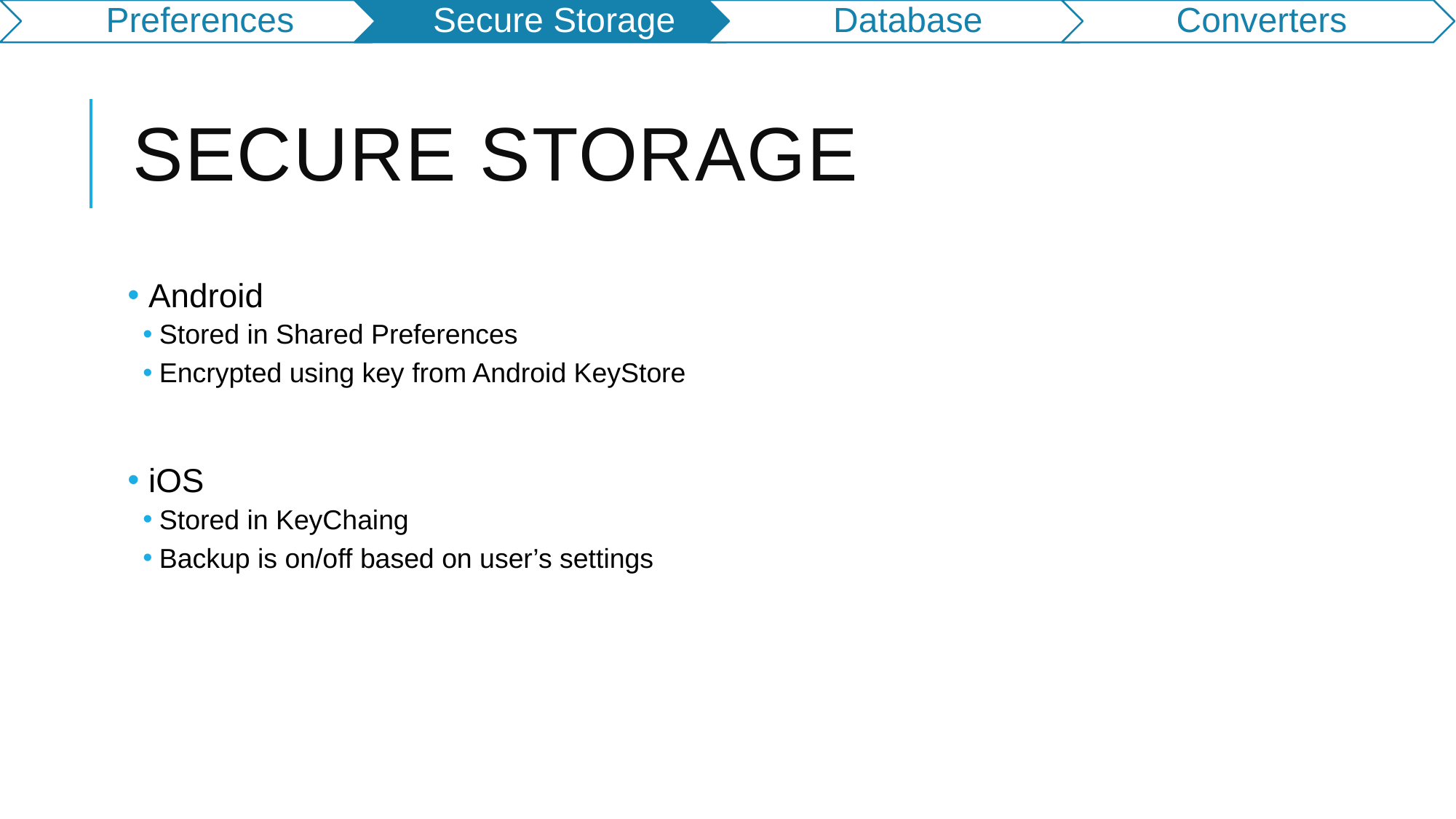

Preferences
Secure Storage
Database
Converters
# Secure Storage
 Android
Stored in Shared Preferences
Encrypted using key from Android KeyStore

 iOS
Stored in KeyChaing
Backup is on/off based on user’s settings